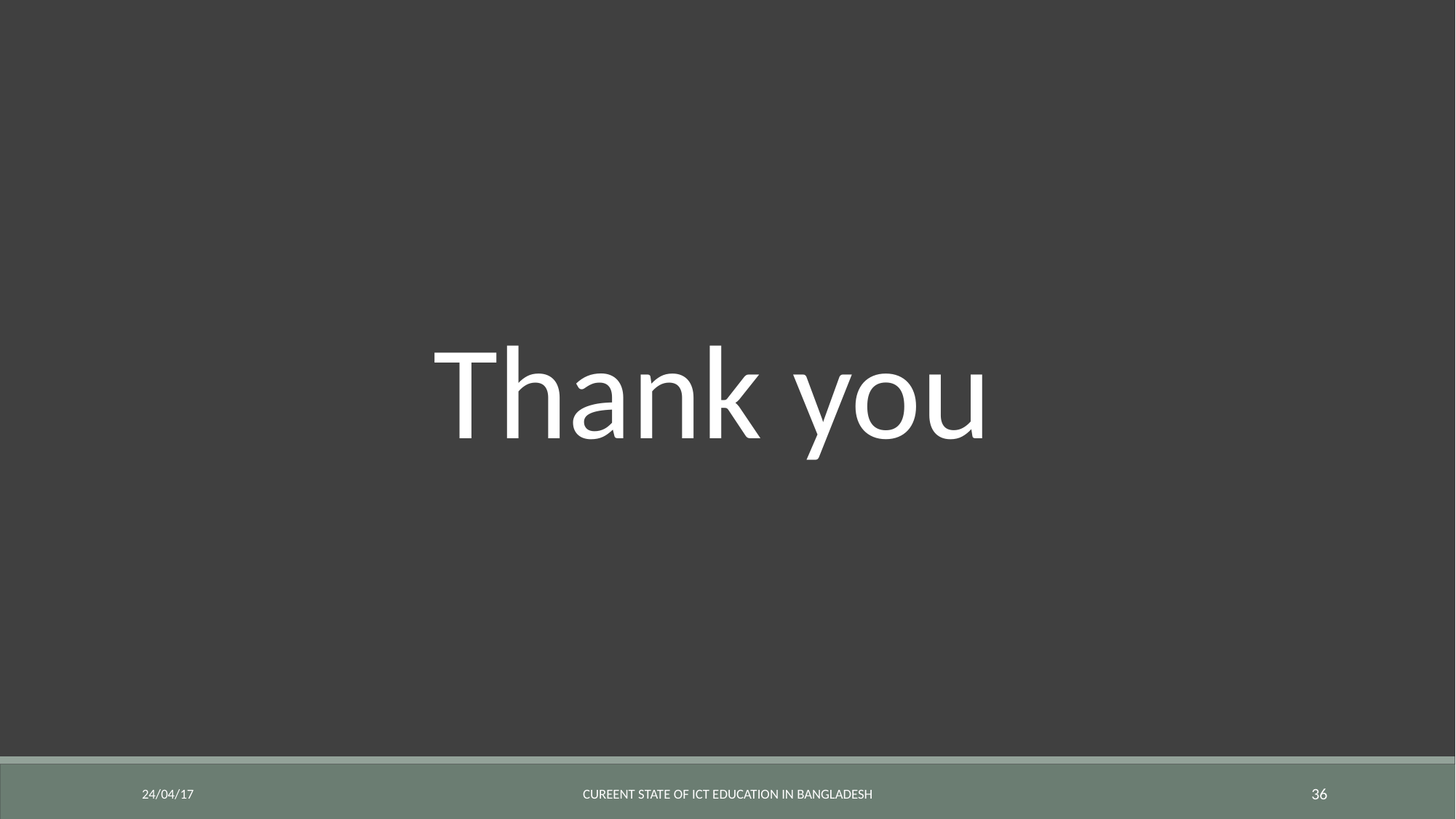

Thank you
24/04/17
Cureent State of ICT Education in Bangladesh
36